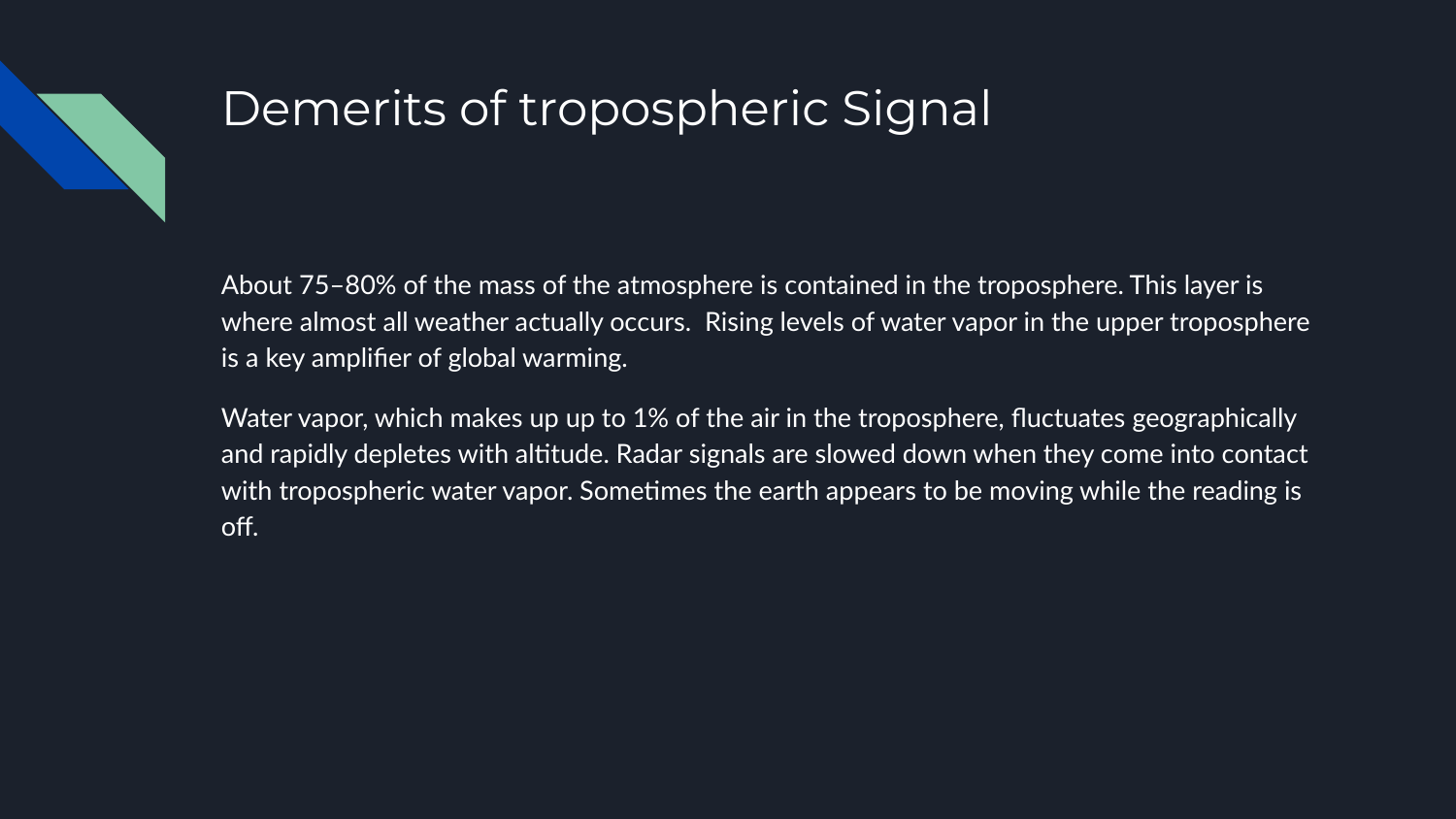

# Demerits of tropospheric Signal
About 75–80% of the mass of the atmosphere is contained in the troposphere. This layer is where almost all weather actually occurs.  Rising levels of water vapor in the upper troposphere is a key amplifier of global warming.
Water vapor, which makes up up to 1% of the air in the troposphere, fluctuates geographically and rapidly depletes with altitude. Radar signals are slowed down when they come into contact with tropospheric water vapor. Sometimes the earth appears to be moving while the reading is off.